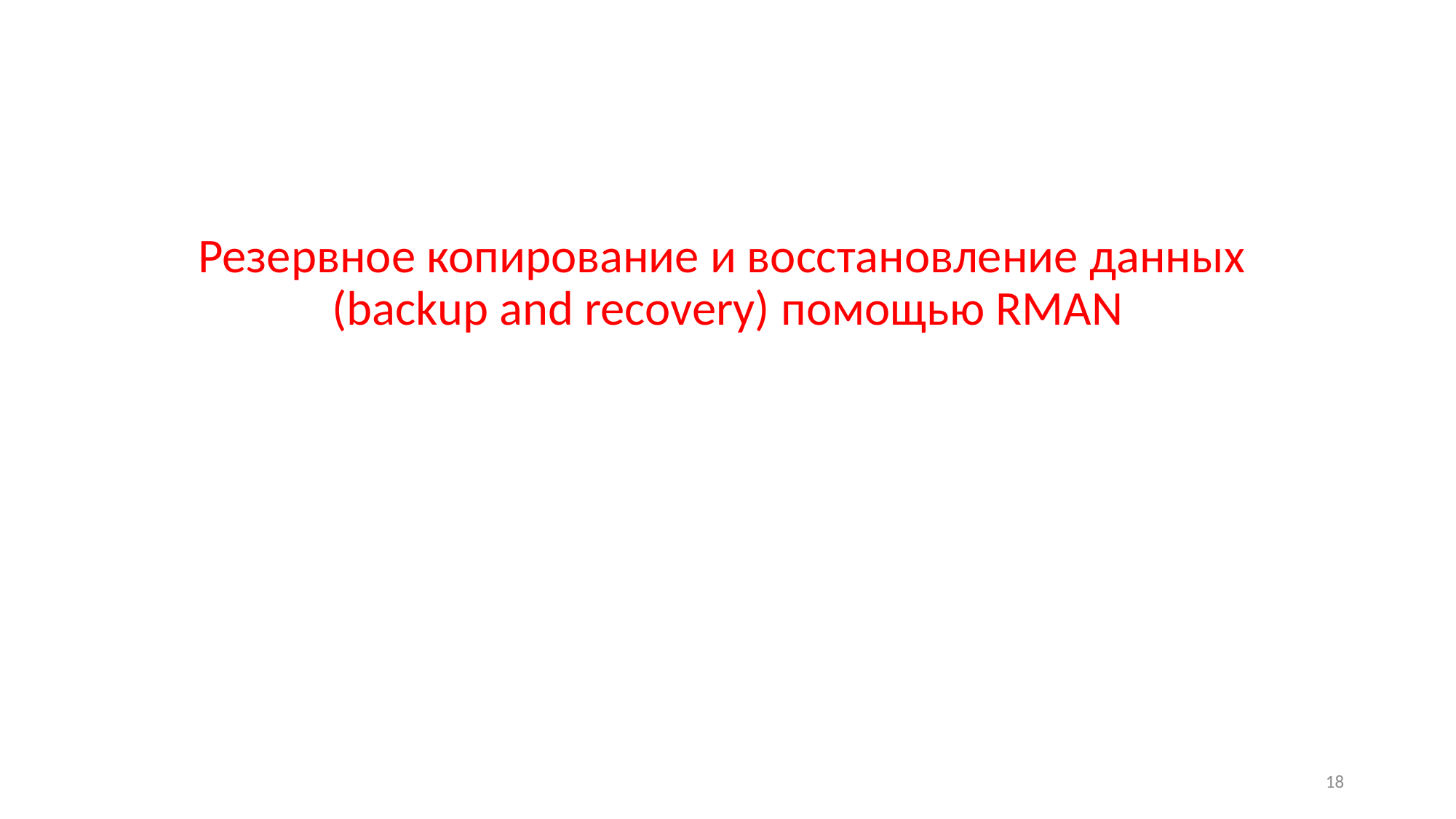

# Резервное копирование и восстановление данных (backup and recovery) помощью RMAN

18